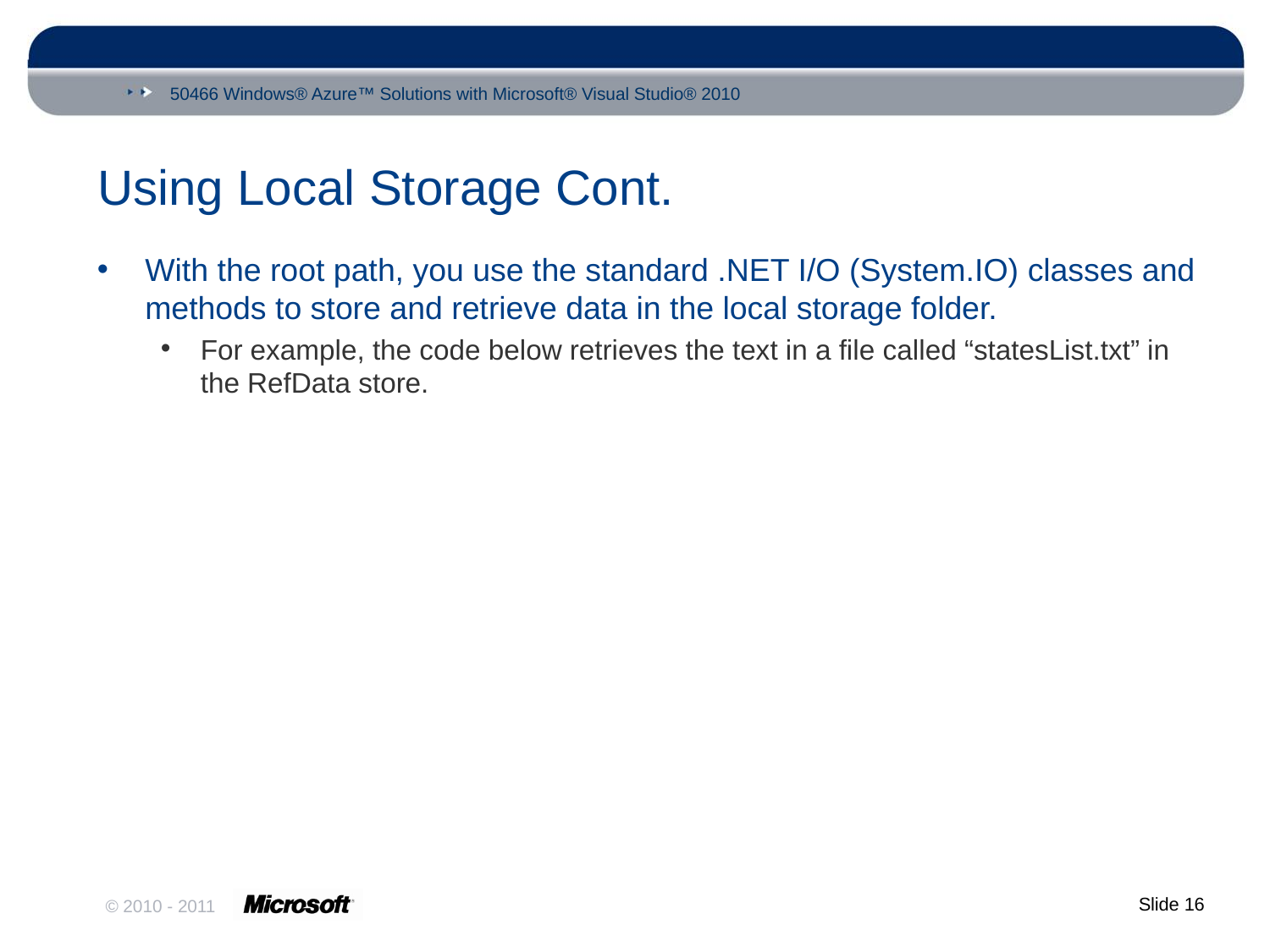

# Using Local Storage Cont.
With the root path, you use the standard .NET I/O (System.IO) classes and methods to store and retrieve data in the local storage folder.
For example, the code below retrieves the text in a file called “statesList.txt” in the RefData store.